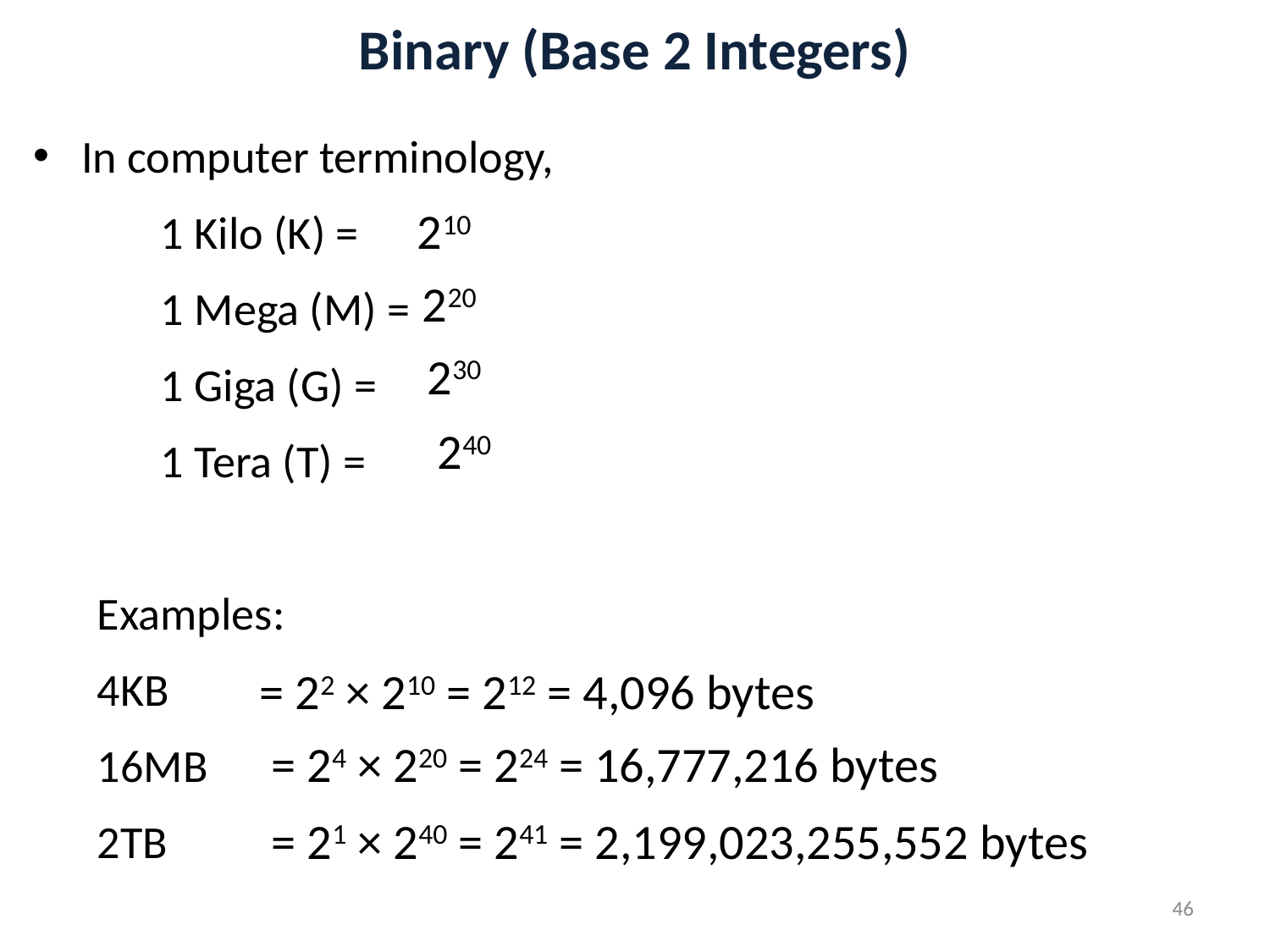

# Binary (Base 2 Integers)
In computer terminology,
	1 Kilo (K) =
	1 Mega (M) =
	1 Giga (G) =
	1 Tera (T) =

Examples:
4KB
16MB
2TB

210
220
230
240
= 22 × 210 = 212 = 4,096 bytes
= 24 × 220 = 224 = 16,777,216 bytes
= 21 × 240 = 241 = 2,199,023,255,552 bytes
46